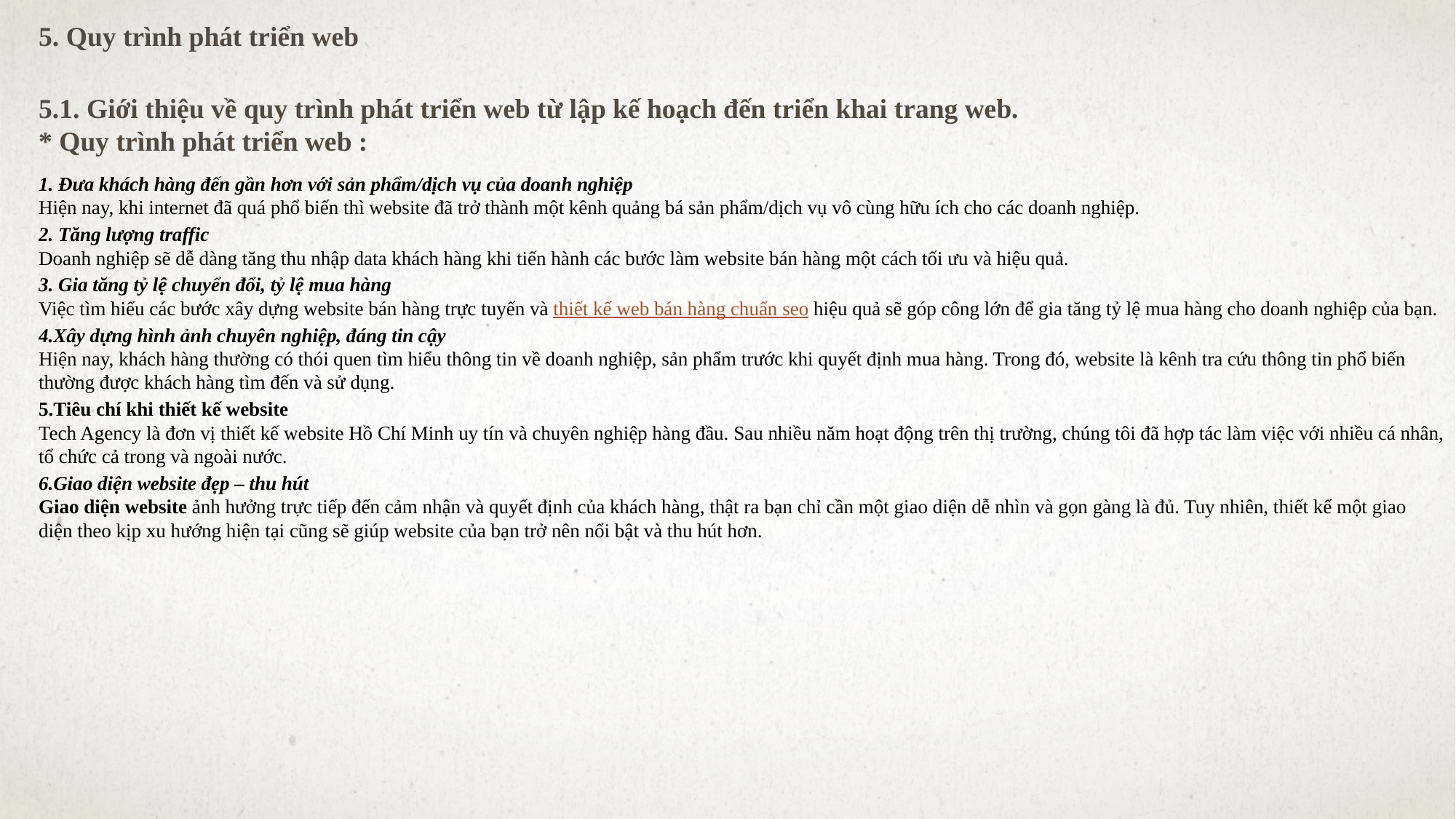

5. Quy trình phát triển web

5.1. Giới thiệu về quy trình phát triển web từ lập kế hoạch đến triển khai trang web.
* Quy trình phát triển web :
1. Đưa khách hàng đến gần hơn với sản phẩm/dịch vụ của doanh nghiệp
Hiện nay, khi internet đã quá phổ biến thì website đã trở thành một kênh quảng bá sản phẩm/dịch vụ vô cùng hữu ích cho các doanh nghiệp.
2. Tăng lượng traffic
Doanh nghiệp sẽ dễ dàng tăng thu nhập data khách hàng khi tiến hành các bước làm website bán hàng một cách tối ưu và hiệu quả.
3. Gia tăng tỷ lệ chuyển đổi, tỷ lệ mua hàng
Việc tìm hiểu các bước xây dựng website bán hàng trực tuyến và thiết kế web bán hàng chuẩn seo hiệu quả sẽ góp công lớn để gia tăng tỷ lệ mua hàng cho doanh nghiệp của bạn.
4.Xây dựng hình ảnh chuyên nghiệp, đáng tin cậy
Hiện nay, khách hàng thường có thói quen tìm hiểu thông tin về doanh nghiệp, sản phẩm trước khi quyết định mua hàng. Trong đó, website là kênh tra cứu thông tin phổ biến thường được khách hàng tìm đến và sử dụng.
5.Tiêu chí khi thiết kế website
Tech Agency là đơn vị thiết kế website Hồ Chí Minh uy tín và chuyên nghiệp hàng đầu. Sau nhiều năm hoạt động trên thị trường, chúng tôi đã hợp tác làm việc với nhiều cá nhân, tổ chức cả trong và ngoài nước.
6.Giao diện website đẹp – thu hút
Giao diện website ảnh hưởng trực tiếp đến cảm nhận và quyết định của khách hàng, thật ra bạn chỉ cần một giao diện dễ nhìn và gọn gàng là đủ. Tuy nhiên, thiết kế một giao diện theo kịp xu hướng hiện tại cũng sẽ giúp website của bạn trở nên nổi bật và thu hút hơn.